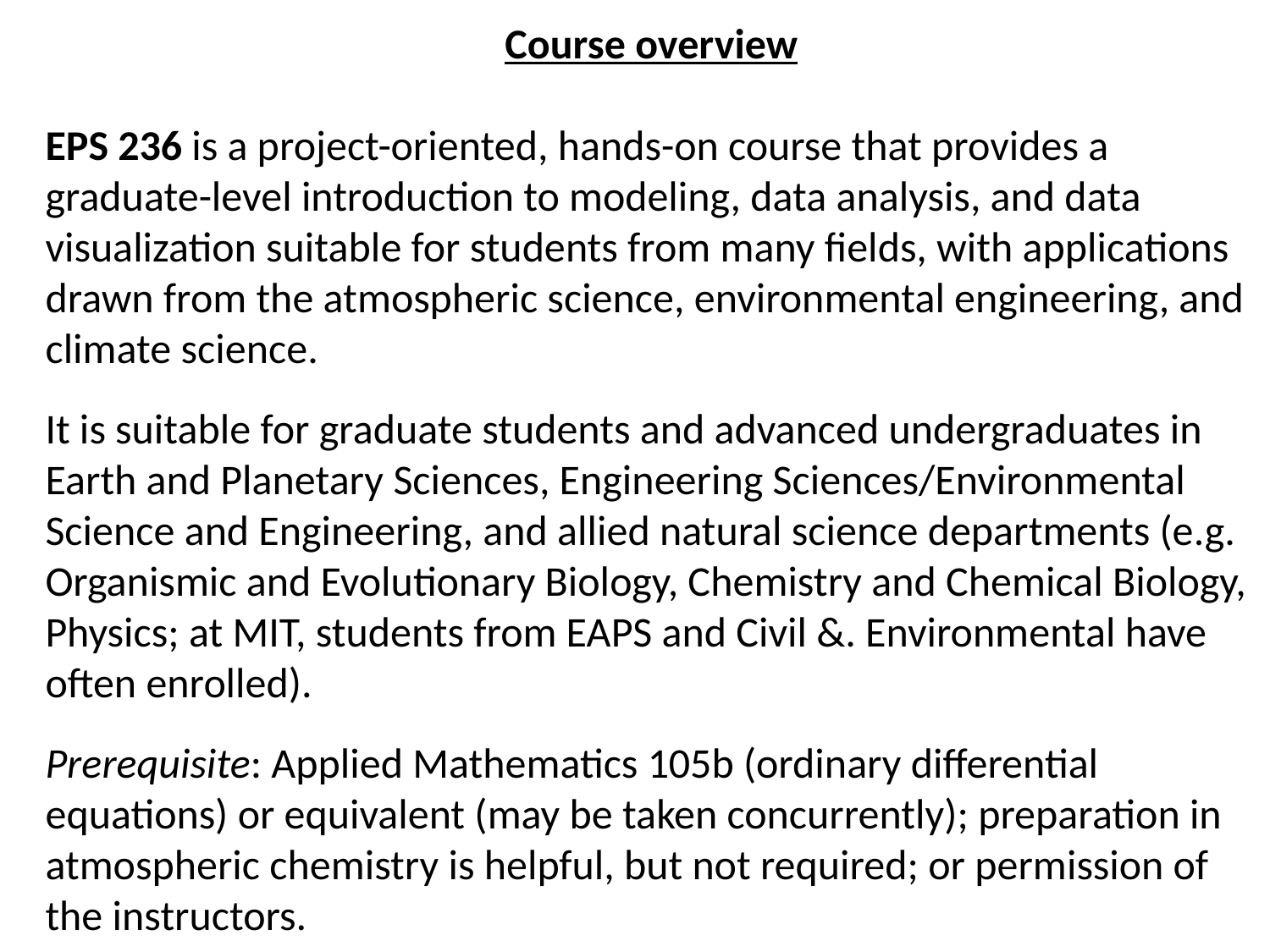

Course overview

EPS 236 is a project-oriented, hands-on course that provides a graduate-level introduction to modeling, data analysis, and data visualization suitable for students from many fields, with applications drawn from the atmospheric science, environmental engineering, and climate science.

It is suitable for graduate students and advanced undergraduates in Earth and Planetary Sciences, Engineering Sciences/Environmental Science and Engineering, and allied natural science departments (e.g. Organismic and Evolutionary Biology, Chemistry and Chemical Biology, Physics; at MIT, students from EAPS and Civil &. Environmental have often enrolled).

Prerequisite: Applied Mathematics 105b (ordinary differential equations) or equivalent (may be taken concurrently); preparation in atmospheric chemistry is helpful, but not required; or permission of the instructors.